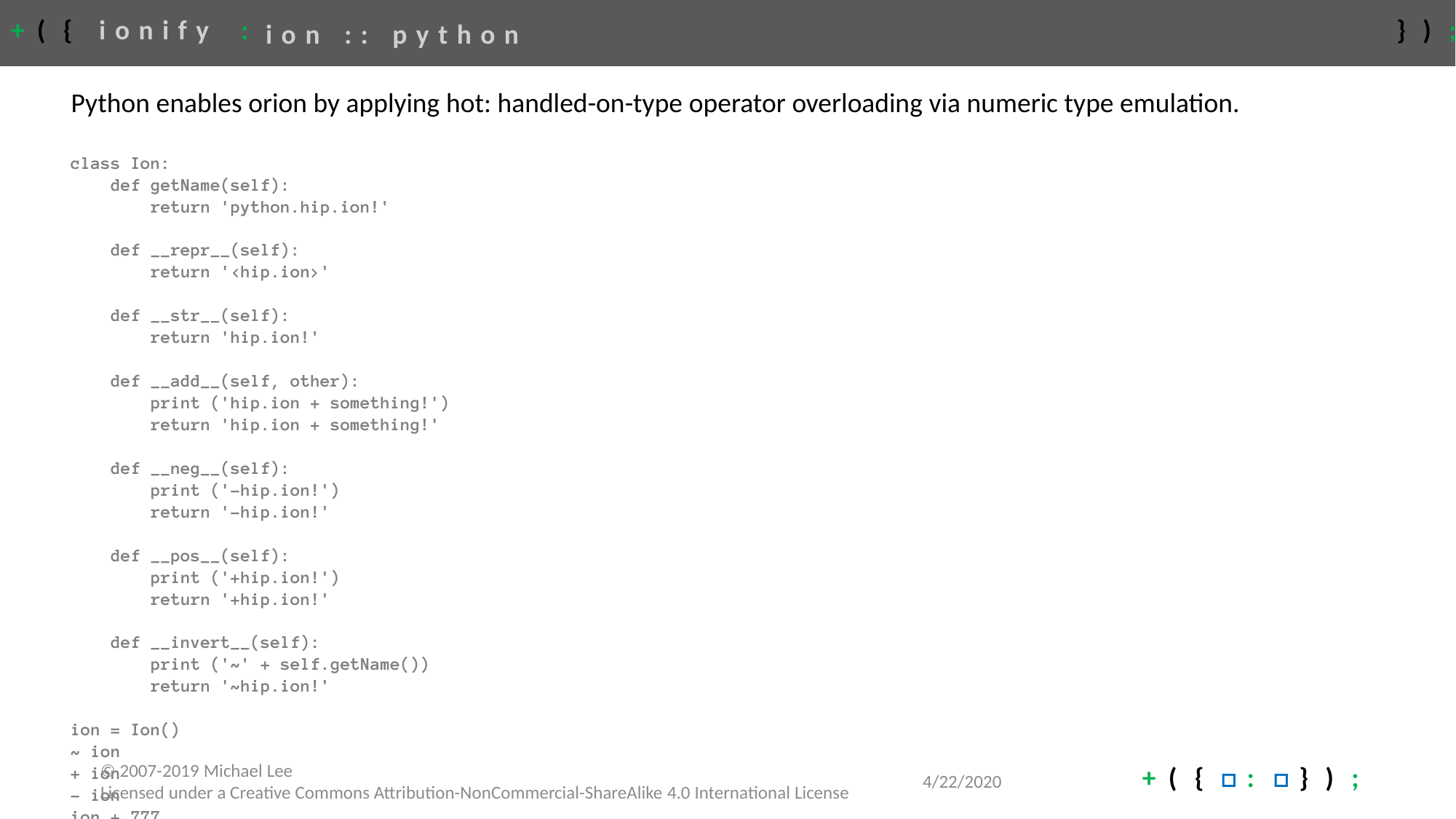

# ion :: python
Python enables orion by applying hot: handled-on-type operator overloading via numeric type emulation.

class Ion:
    def getName(self):
        return 'python.hip.ion!'

    def __repr__(self):
        return '<hip.ion>'

    def __str__(self):
        return 'hip.ion!'

    def __add__(self, other):
        print ('hip.ion + something!')
        return 'hip.ion + something!'

    def __neg__(self):
        print ('-hip.ion!')
        return '-hip.ion!'

    def __pos__(self):
        print ('+hip.ion!')
        return '+hip.ion!'

    def __invert__(self):
        print ('~' + self.getName())
        return '~hip.ion!'

ion = Ion()
~ ion
+ ion
- ion
ion + 777
repr (ion)
print (ion)
4/22/2020
© 2007-2019 Michael Lee
Licensed under a Creative Commons Attribution-NonCommercial-ShareAlike 4.0 International License